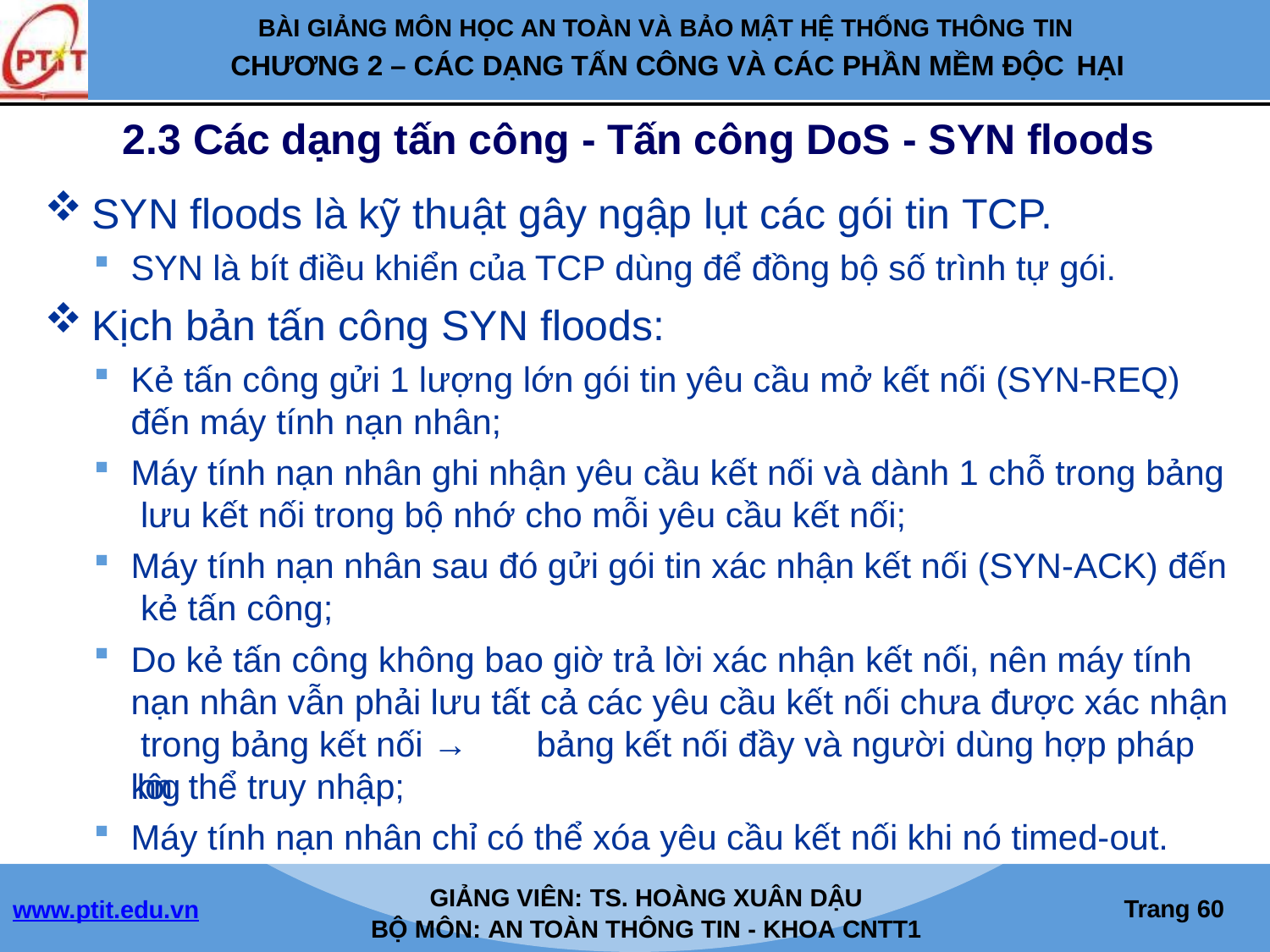

BÀI GIẢNG MÔN HỌC AN TOÀN VÀ BẢO MẬT HỆ THỐNG THÔNG TIN
CHƯƠNG 2 – CÁC DẠNG TẤN CÔNG VÀ CÁC PHẦN MỀM ĐỘC HẠI

2.3 Các dạng tấn công - Tấn công DoS - SYN floods
SYN floods là kỹ thuật gây ngập lụt các gói tin TCP.
SYN là bít điều khiển của TCP dùng để đồng bộ số trình tự gói.
Kịch bản tấn công SYN floods:
Kẻ tấn công gửi 1 lượng lớn gói tin yêu cầu mở kết nối (SYN-REQ)
đến máy tính nạn nhân;
Máy tính nạn nhân ghi nhận yêu cầu kết nối và dành 1 chỗ trong bảng  lưu kết nối trong bộ nhớ cho mỗi yêu cầu kết nối;
Máy tính nạn nhân sau đó gửi gói tin xác nhận kết nối (SYN-ACK) đến  kẻ tấn công;
Do kẻ tấn công không bao giờ trả lời xác nhận kết nối, nên máy tính  nạn nhân vẫn phải lưu tất cả các yêu cầu kết nối chưa được xác nhận  trong bảng kết nối → bảng kết nối đầy và người dùng hợp pháp không  thể truy nhập;
Máy tính nạn nhân chỉ có thể xóa yêu cầu kết nối khi nó timed-out.
GIẢNG VIÊN: TS. HOÀNG XUÂN DẬU
BỘ MÔN: AN TOÀN THÔNG TIN - KHOA CNTT1
Trang 60
www.ptit.edu.vn